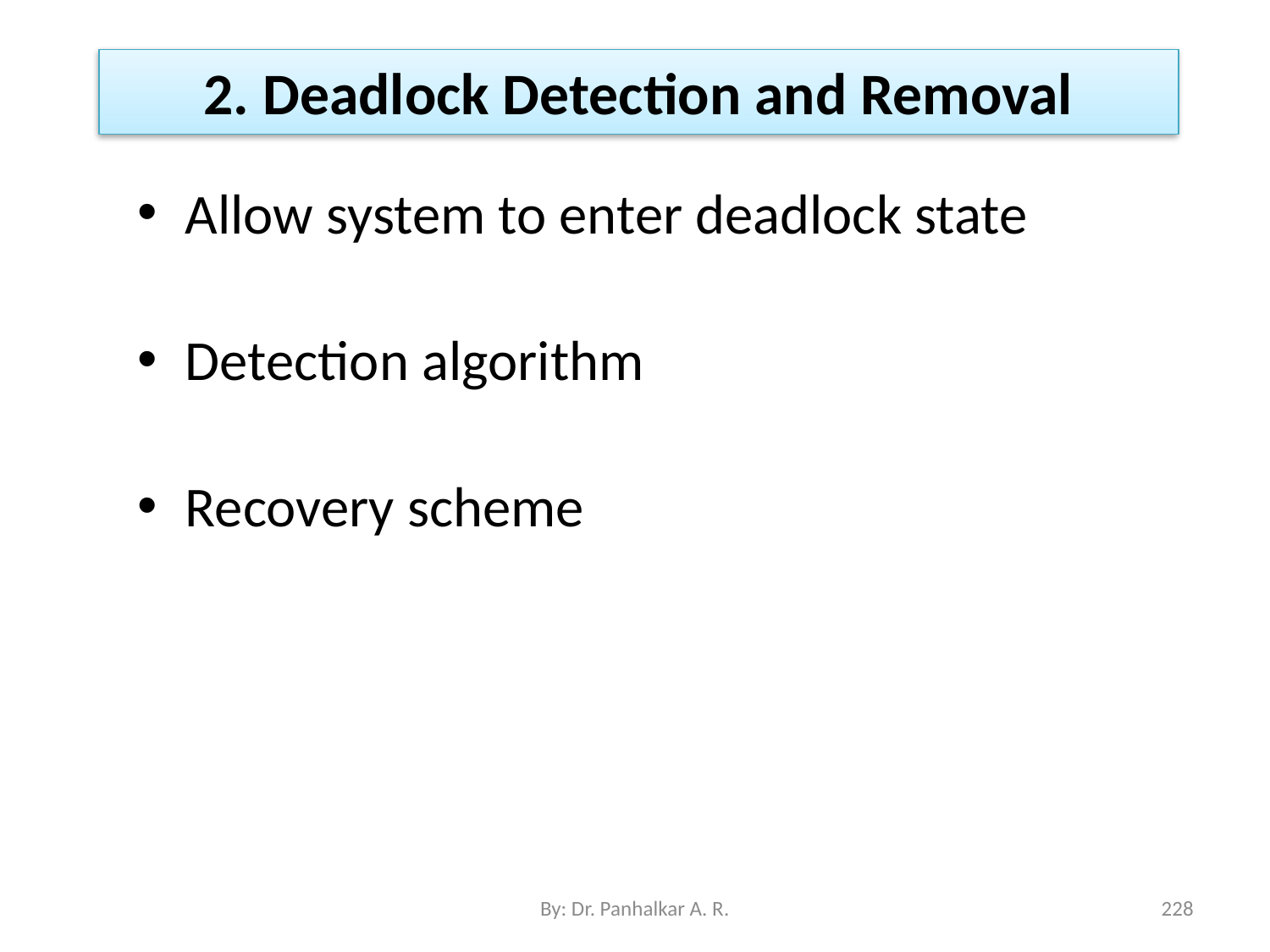

2. Deadlock Detection and Removal
Allow system to enter deadlock state
Detection algorithm
Recovery scheme
By: Dr. Panhalkar A. R.
228